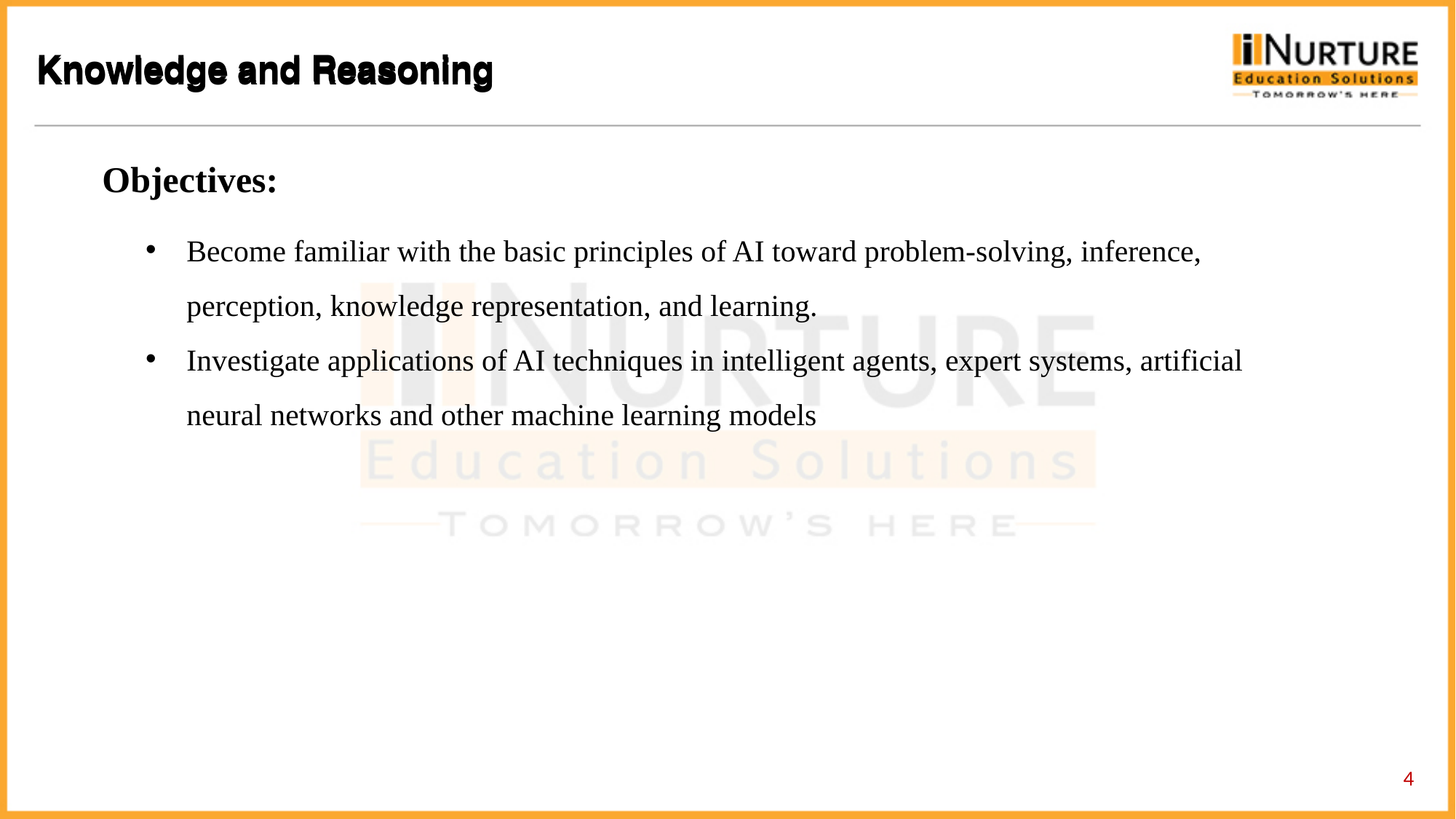

Knowledge and Reasoning
Objectives:
Become familiar with the basic principles of AI toward problem-solving, inference, perception, knowledge representation, and learning.
Investigate applications of AI techniques in intelligent agents, expert systems, artificial neural networks and other machine learning models